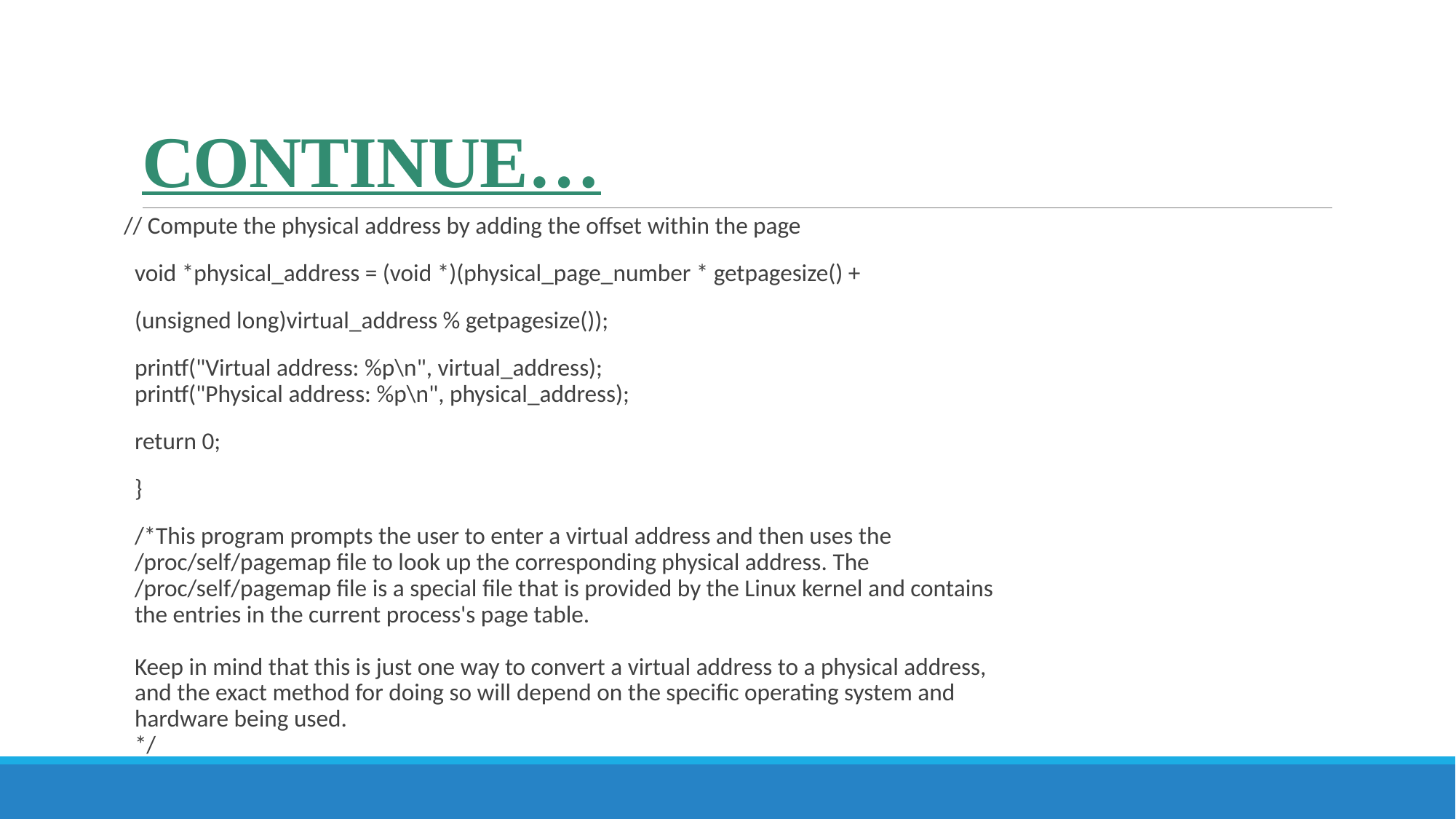

# CONTINUE…
// Compute the physical address by adding the offset within the page
void *physical_address = (void *)(physical_page_number * getpagesize() +
(unsigned long)virtual_address % getpagesize());
printf("Virtual address: %p\n", virtual_address);
printf("Physical address: %p\n", physical_address);
return 0;
}
/*This program prompts the user to enter a virtual address and then uses the /proc/self/pagemap file to look up the corresponding physical address. The /proc/self/pagemap file is a special file that is provided by the Linux kernel and contains the entries in the current process's page table.
Keep in mind that this is just one way to convert a virtual address to a physical address, and the exact method for doing so will depend on the specific operating system and hardware being used.
*/